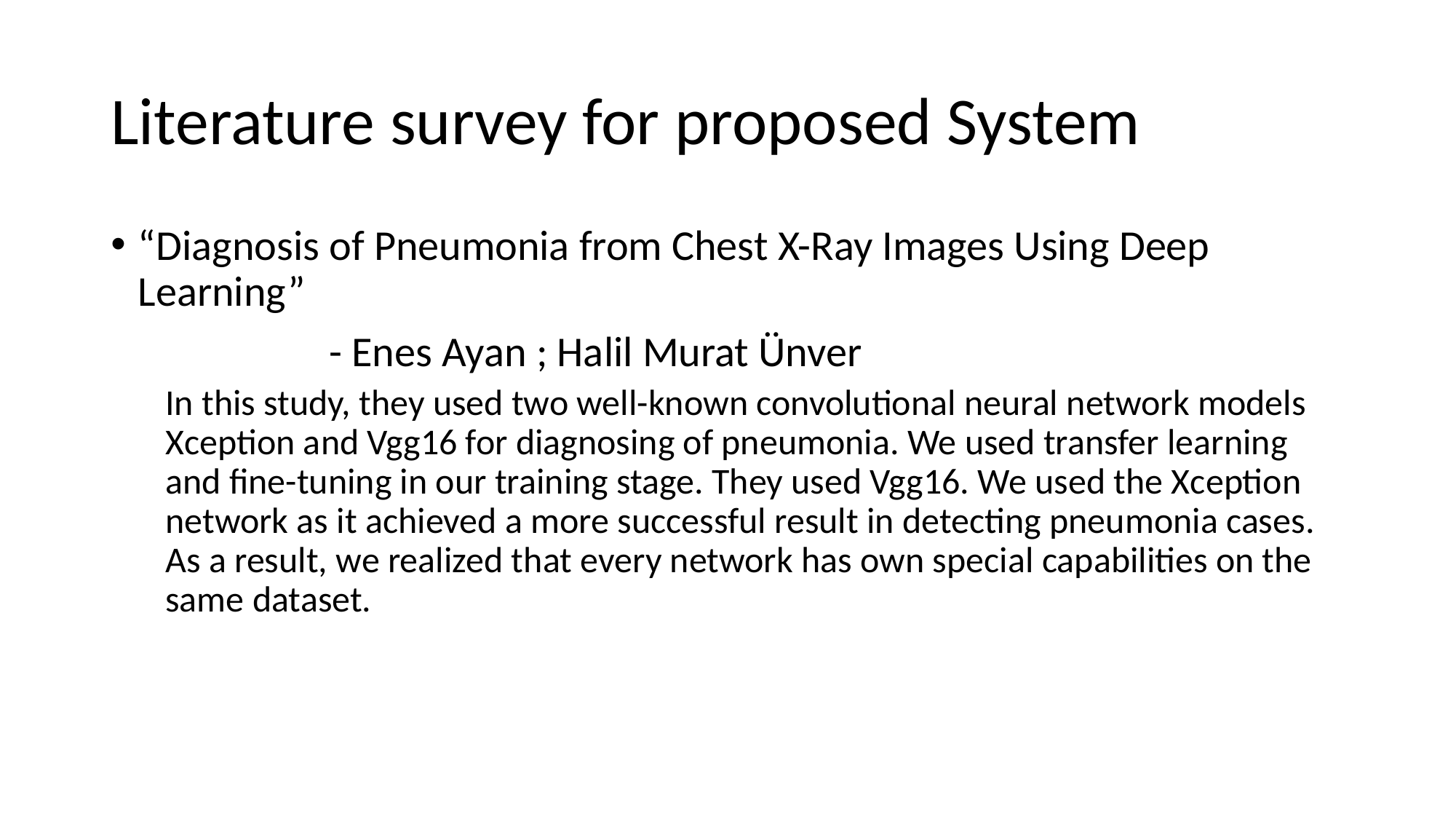

# Literature survey for proposed System
“Diagnosis of Pneumonia from Chest X-Ray Images Using Deep Learning”
		- Enes Ayan ; Halil Murat Ünver
In this study, they used two well-known convolutional neural network models Xception and Vgg16 for diagnosing of pneumonia. We used transfer learning and fine-tuning in our training stage. They used Vgg16. We used the Xception network as it achieved a more successful result in detecting pneumonia cases. As a result, we realized that every network has own special capabilities on the same dataset.